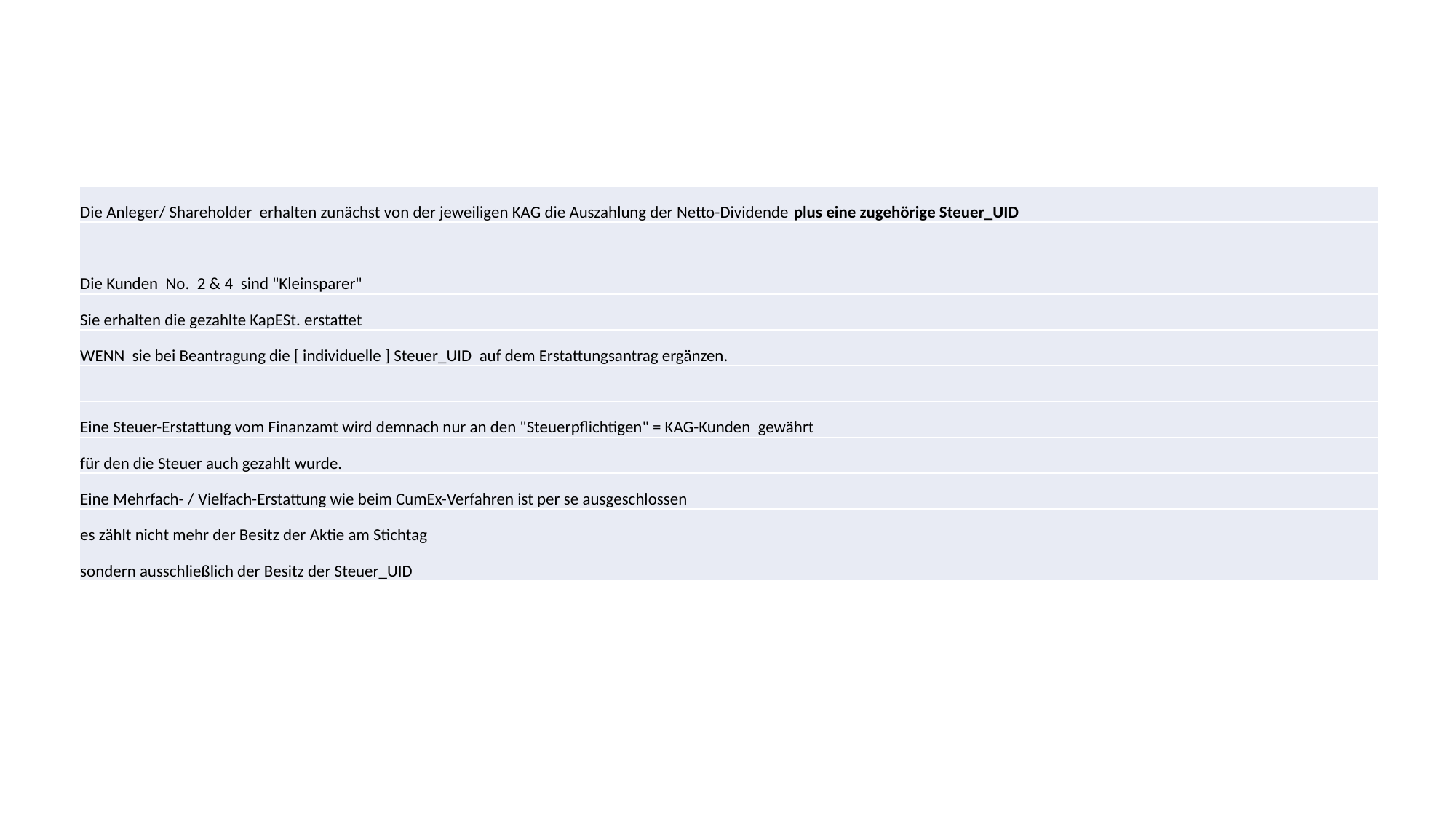

| Die Anleger/ Shareholder erhalten zunächst von der jeweiligen KAG die Auszahlung der Netto-Dividende plus eine zugehörige Steuer\_UID |
| --- |
|  |
| Die Kunden No. 2 & 4 sind "Kleinsparer" |
| Sie erhalten die gezahlte KapESt. erstattet |
| WENN sie bei Beantragung die [ individuelle ] Steuer\_UID auf dem Erstattungsantrag ergänzen. |
|  |
| Eine Steuer-Erstattung vom Finanzamt wird demnach nur an den "Steuerpflichtigen" = KAG-Kunden gewährt |
| für den die Steuer auch gezahlt wurde. |
| Eine Mehrfach- / Vielfach-Erstattung wie beim CumEx-Verfahren ist per se ausgeschlossen |
| es zählt nicht mehr der Besitz der Aktie am Stichtag |
| sondern ausschließlich der Besitz der Steuer\_UID |